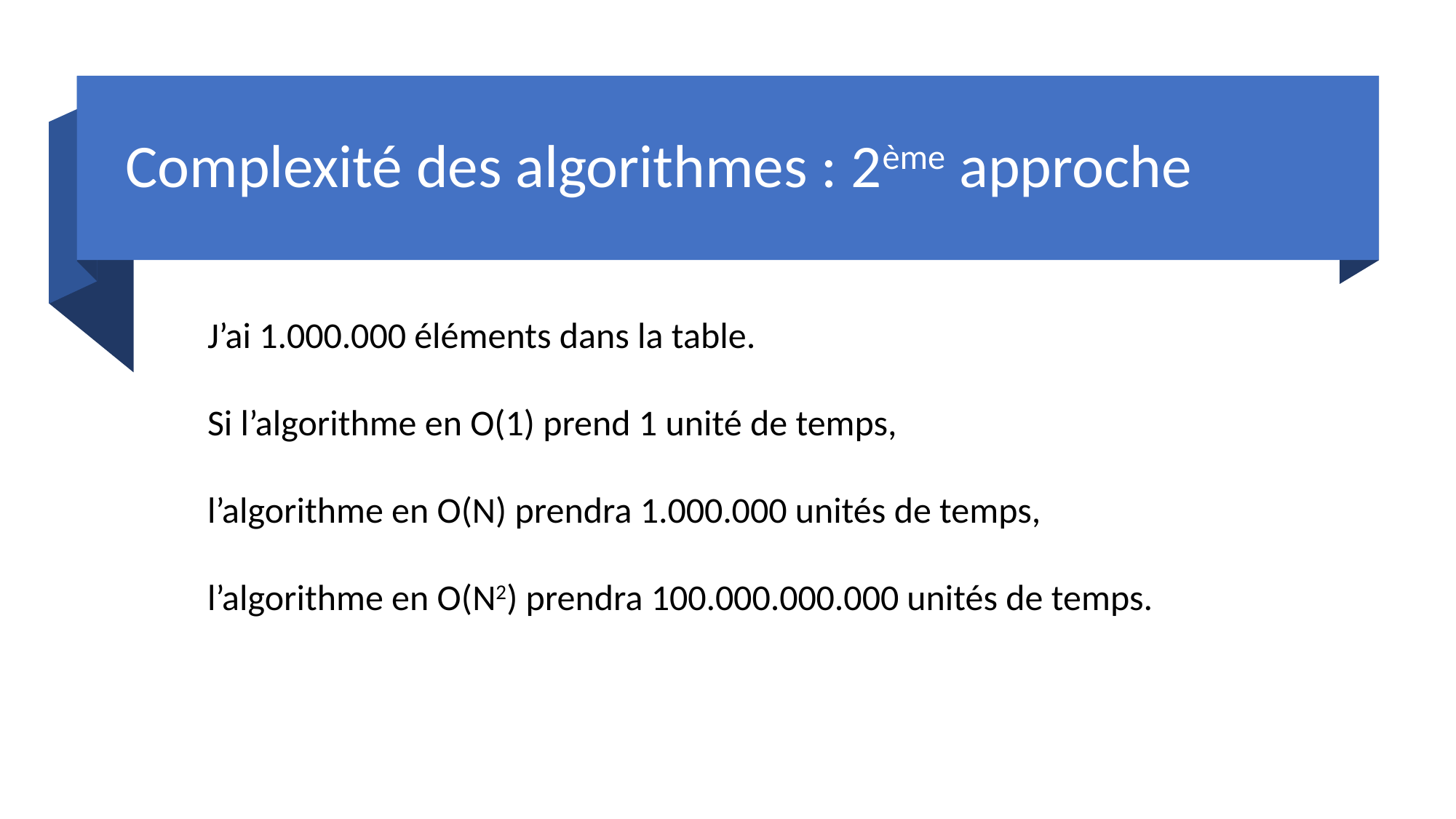

# Complexité des algorithmes : 2ème approche

J’ai 1.000.000 éléments dans la table.

Si l’algorithme en O(1) prend 1 unité de temps,

l’algorithme en O(N) prendra 1.000.000 unités de temps,

l’algorithme en O(N2) prendra 100.000.000.000 unités de temps.